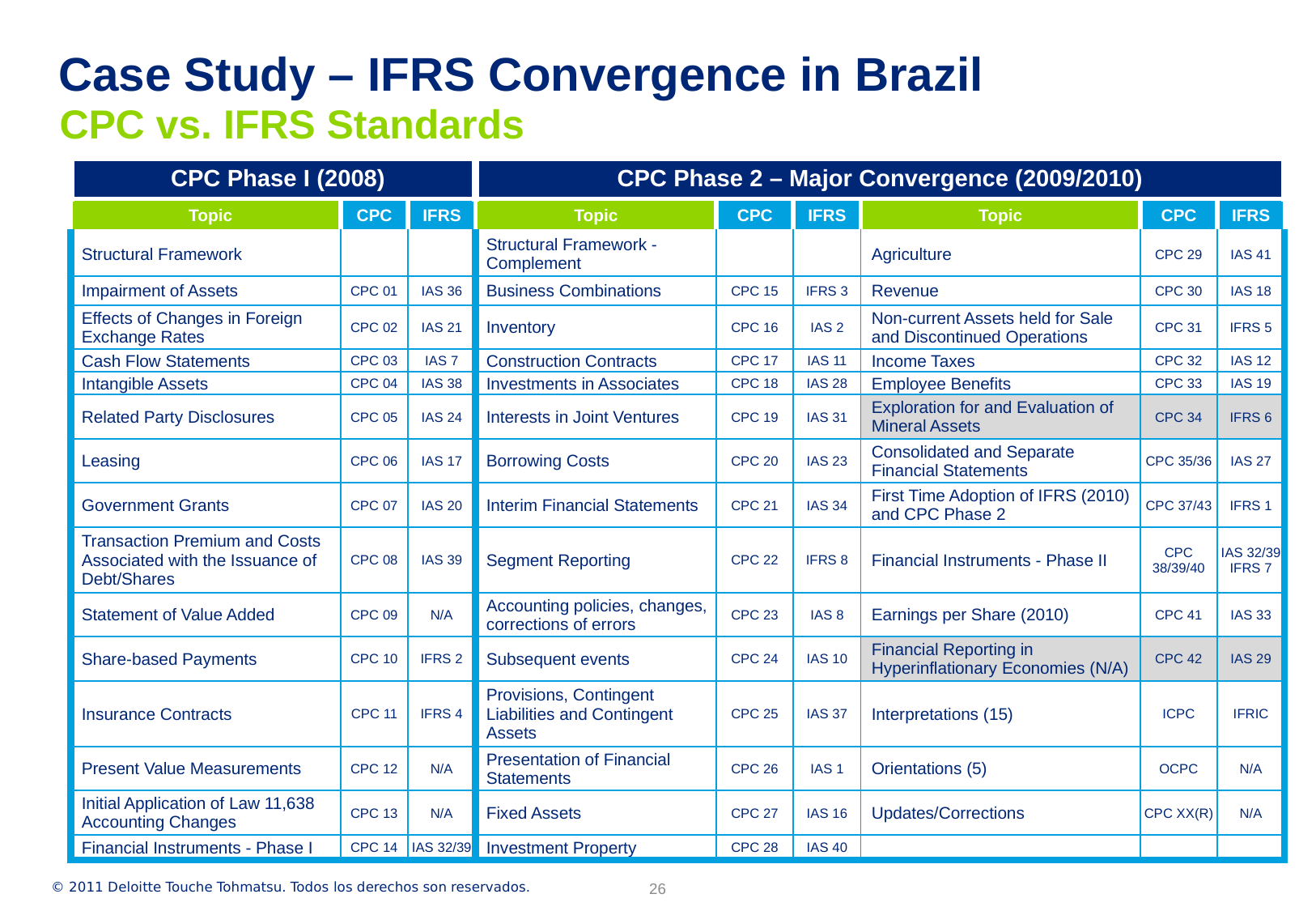

# Case Study – IFRS Convergence in Brazil
CPC vs. IFRS Standards
| CPC Phase I (2008) |  |  | CPC Phase 2 – Major Convergence (2009/2010) |  |  |  |  |  |
| --- | --- | --- | --- | --- | --- | --- | --- | --- |
| Topic | CPC | IFRS | Topic | CPC | IFRS | Topic | CPC | IFRS |
| Structural Framework |  |  | Structural Framework - Complement |  |  | Agriculture | CPC 29 | IAS 41 |
| Impairment of Assets | CPC 01 | IAS 36 | Business Combinations | CPC 15 | IFRS 3 | Revenue | CPC 30 | IAS 18 |
| Effects of Changes in Foreign Exchange Rates | CPC 02 | IAS 21 | Inventory | CPC 16 | IAS 2 | Non-current Assets held for Sale and Discontinued Operations | CPC 31 | IFRS 5 |
| Cash Flow Statements | CPC 03 | IAS 7 | Construction Contracts | CPC 17 | IAS 11 | Income Taxes | CPC 32 | IAS 12 |
| Intangible Assets | CPC 04 | IAS 38 | Investments in Associates | CPC 18 | IAS 28 | Employee Benefits | CPC 33 | IAS 19 |
| Related Party Disclosures | CPC 05 | IAS 24 | Interests in Joint Ventures | CPC 19 | IAS 31 | Exploration for and Evaluation of Mineral Assets | CPC 34 | IFRS 6 |
| Leasing | CPC 06 | IAS 17 | Borrowing Costs | CPC 20 | IAS 23 | Consolidated and Separate Financial Statements | CPC 35/36 | IAS 27 |
| Government Grants | CPC 07 | IAS 20 | Interim Financial Statements | CPC 21 | IAS 34 | First Time Adoption of IFRS (2010) and CPC Phase 2 | CPC 37/43 | IFRS 1 |
| Transaction Premium and Costs Associated with the Issuance of Debt/Shares | CPC 08 | IAS 39 | Segment Reporting | CPC 22 | IFRS 8 | Financial Instruments - Phase II | CPC 38/39/40 | IAS 32/39 IFRS 7 |
| Statement of Value Added | CPC 09 | N/A | Accounting policies, changes, corrections of errors | CPC 23 | IAS 8 | Earnings per Share (2010) | CPC 41 | IAS 33 |
| Share-based Payments | CPC 10 | IFRS 2 | Subsequent events | CPC 24 | IAS 10 | Financial Reporting in Hyperinflationary Economies (N/A) | CPC 42 | IAS 29 |
| Insurance Contracts | CPC 11 | IFRS 4 | Provisions, Contingent Liabilities and Contingent Assets | CPC 25 | IAS 37 | Interpretations (15) | ICPC | IFRIC |
| Present Value Measurements | CPC 12 | N/A | Presentation of Financial Statements | CPC 26 | IAS 1 | Orientations (5) | OCPC | N/A |
| Initial Application of Law 11,638 Accounting Changes | CPC 13 | N/A | Fixed Assets | CPC 27 | IAS 16 | Updates/Corrections | CPC XX(R) | N/A |
| Financial Instruments - Phase I | CPC 14 | IAS 32/39 | Investment Property | CPC 28 | IAS 40 |  |  |  |
26
© 2011 Deloitte Touche Tohmatsu. Todos los derechos son reservados.